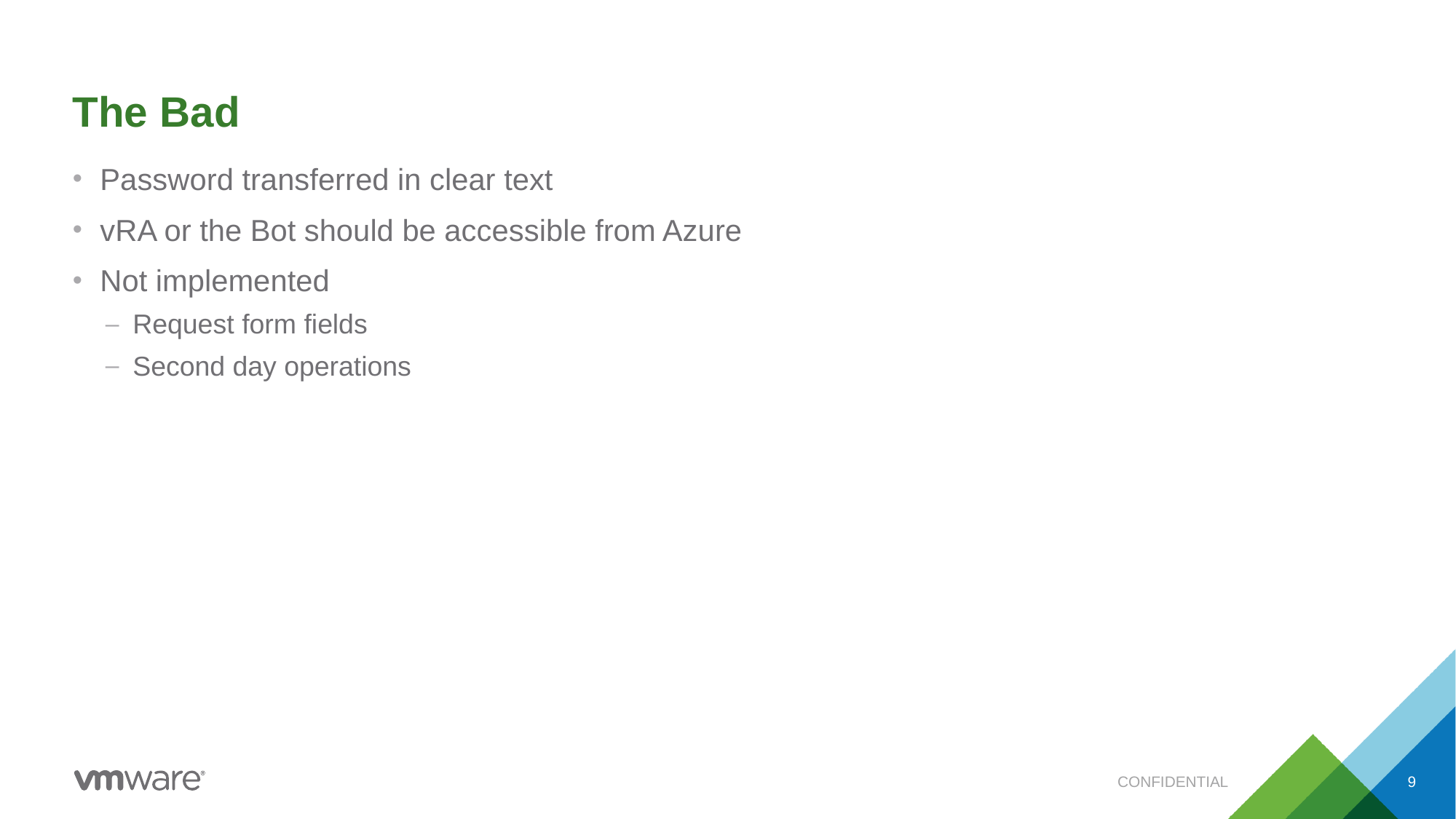

# The Bad
Password transferred in clear text
vRA or the Bot should be accessible from Azure
Not implemented
Request form fields
Second day operations

CONFIDENTIAL
9